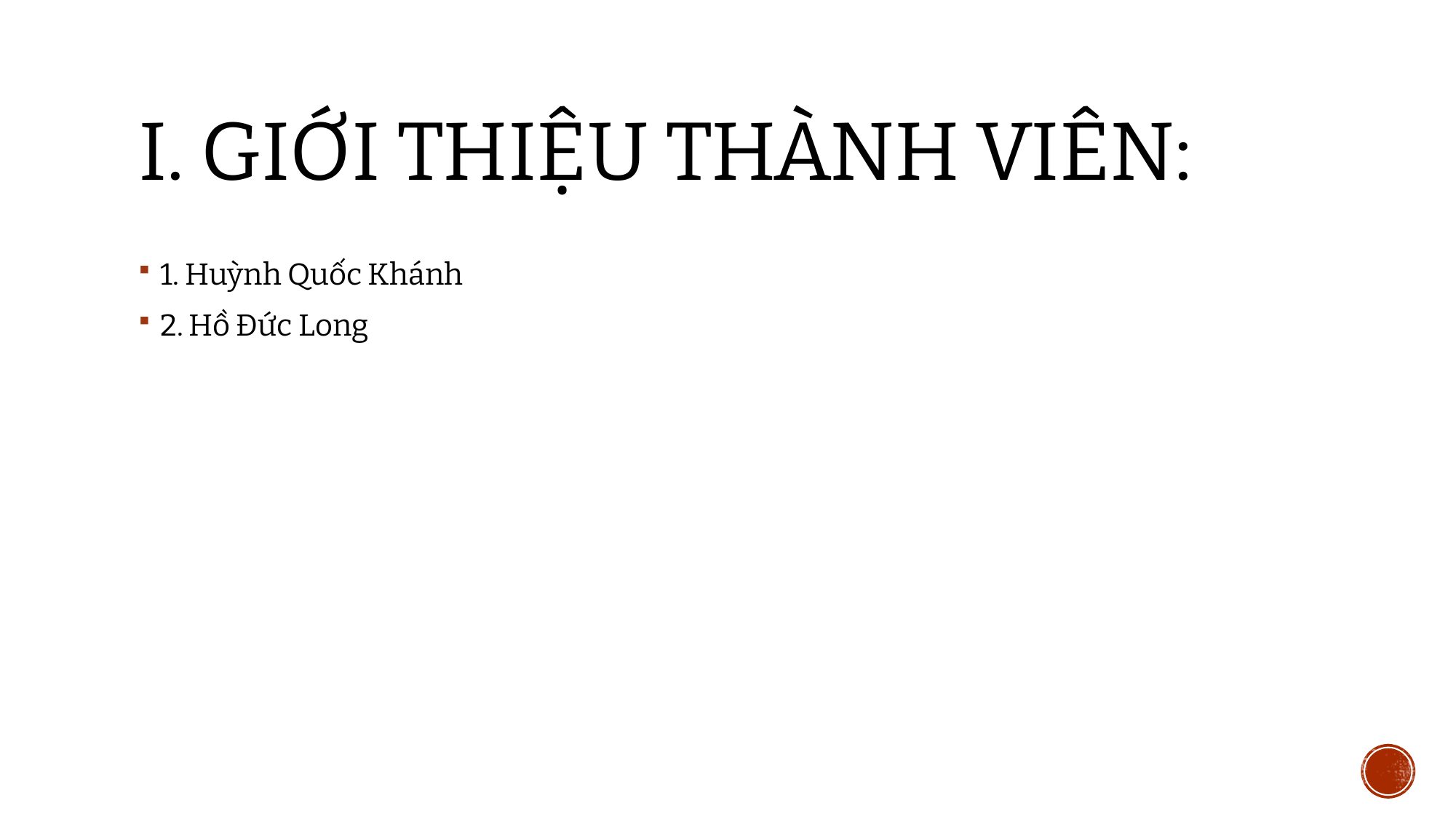

# I. Giới Thiệu thành viên:
1. Huỳnh Quốc Khánh
2. Hồ Đức Long